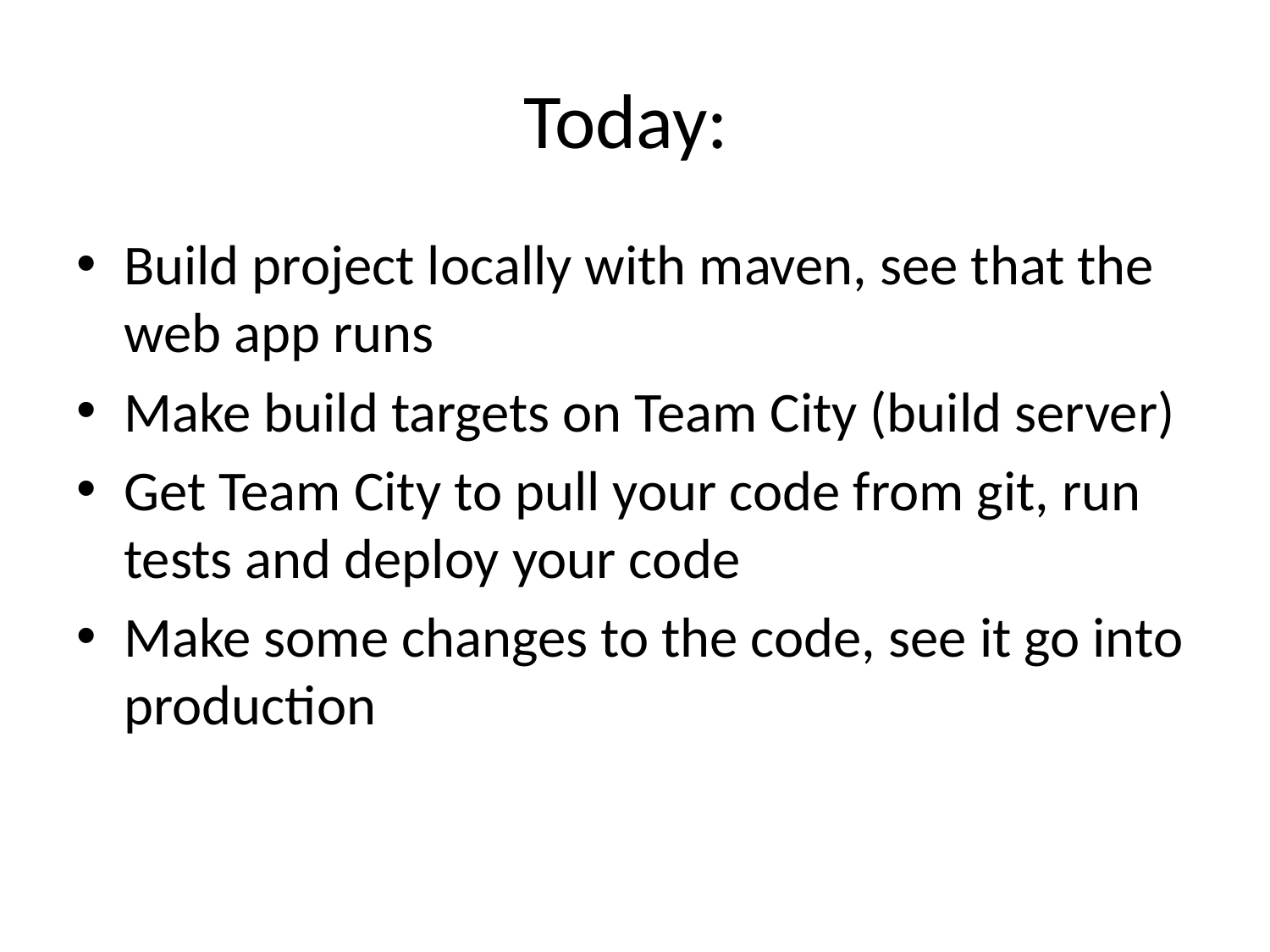

# Today:
Build project locally with maven, see that the web app runs
Make build targets on Team City (build server)
Get Team City to pull your code from git, run tests and deploy your code
Make some changes to the code, see it go into production